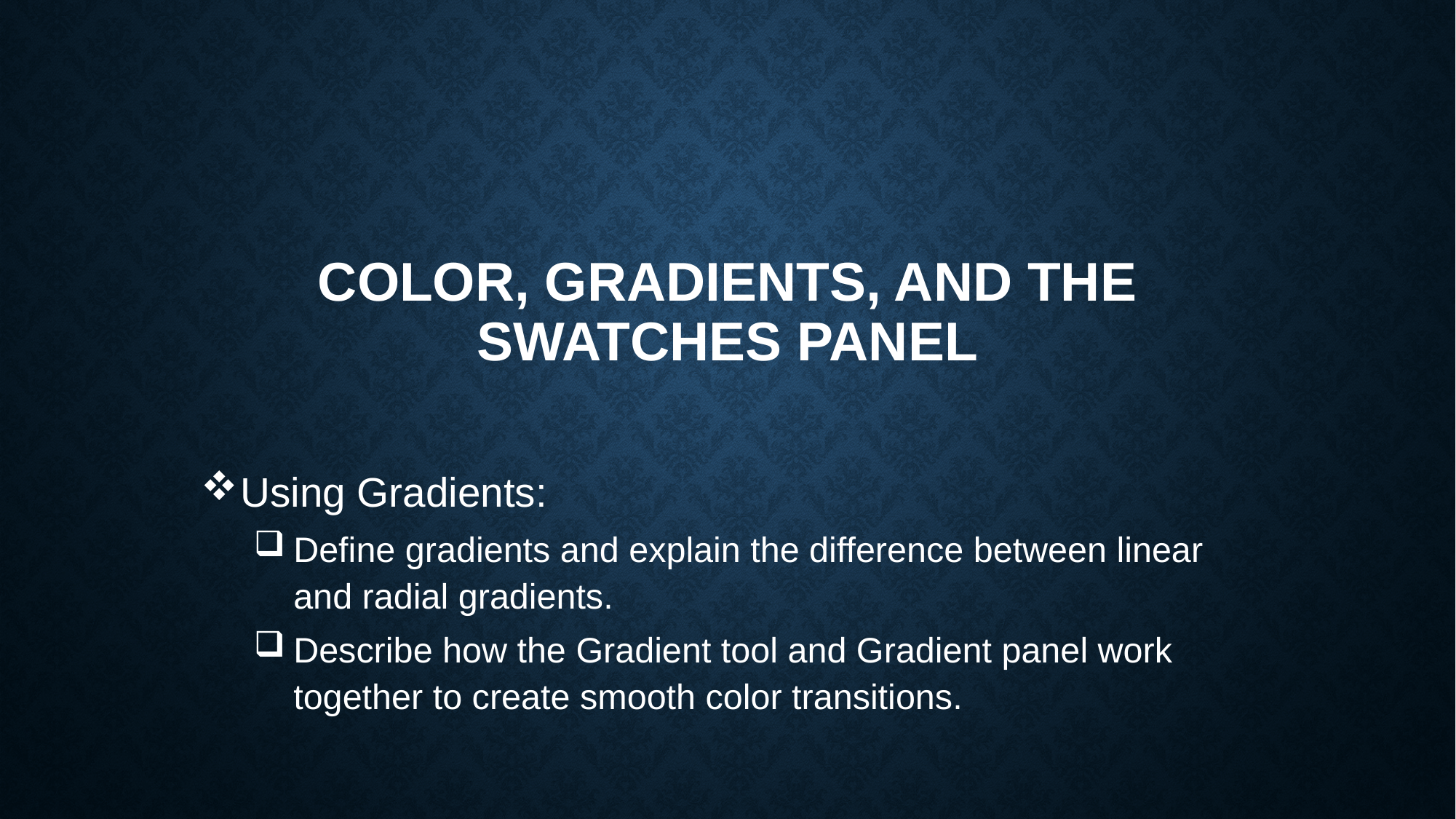

# Color, Gradients, and the Swatches Panel
Using Gradients:
Define gradients and explain the difference between linear and radial gradients.
Describe how the Gradient tool and Gradient panel work together to create smooth color transitions.